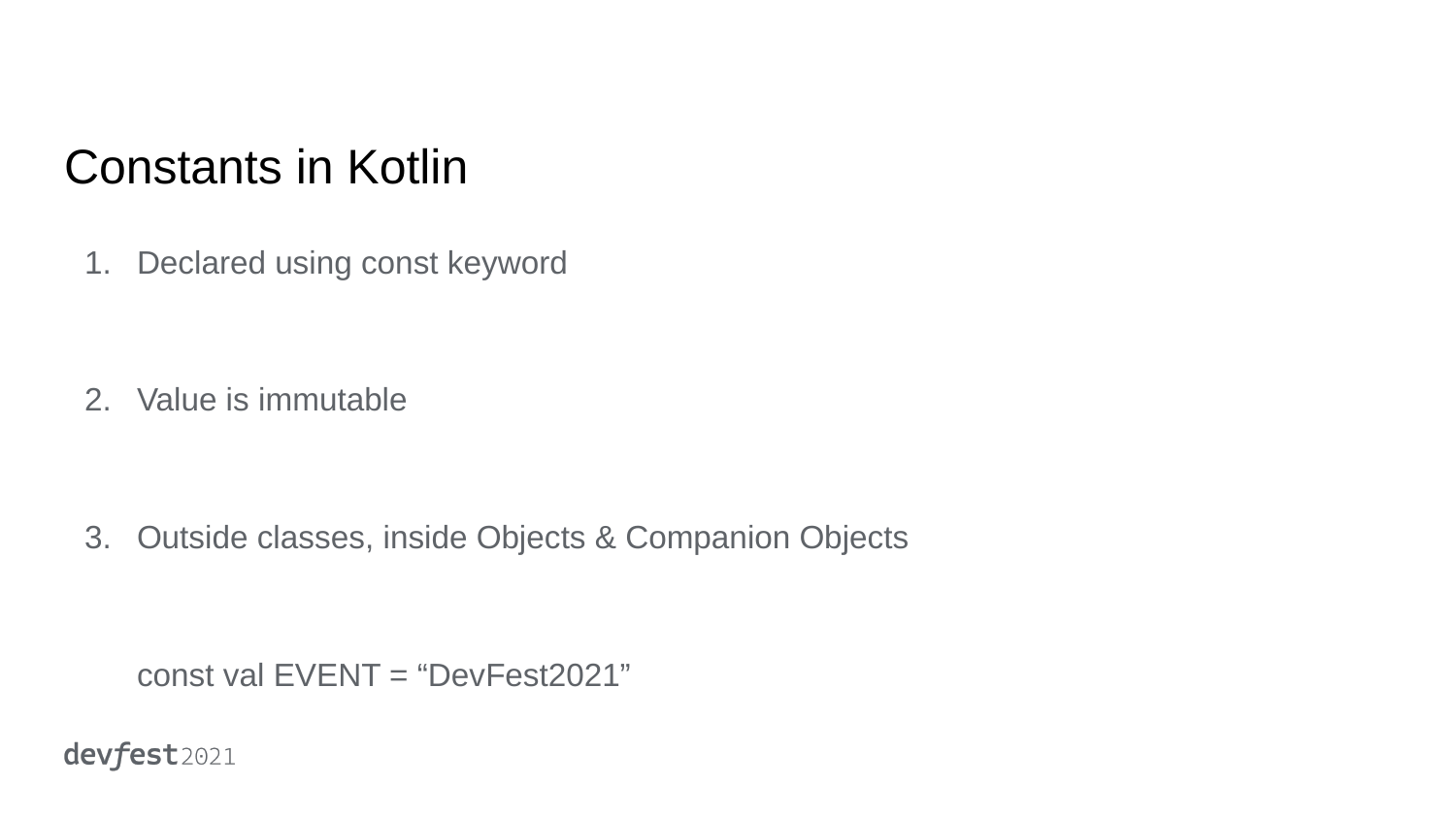

# Constants in Kotlin
Declared using const keyword

Value is immutable

Outside classes, inside Objects & Companion Objects

const val EVENT = “DevFest2021”